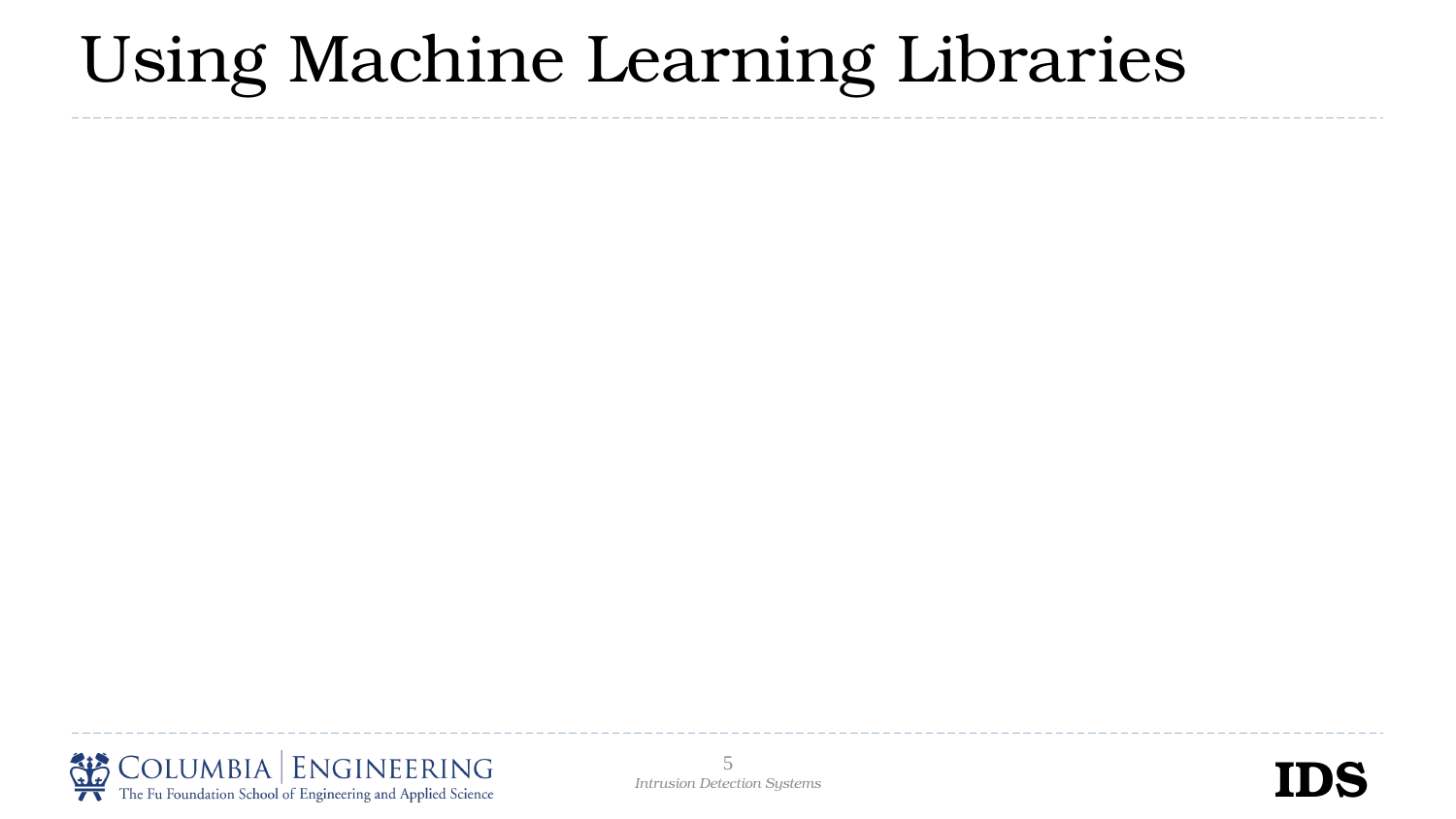

# Using Machine Learning Libraries
5
Intrusion Detection Systems